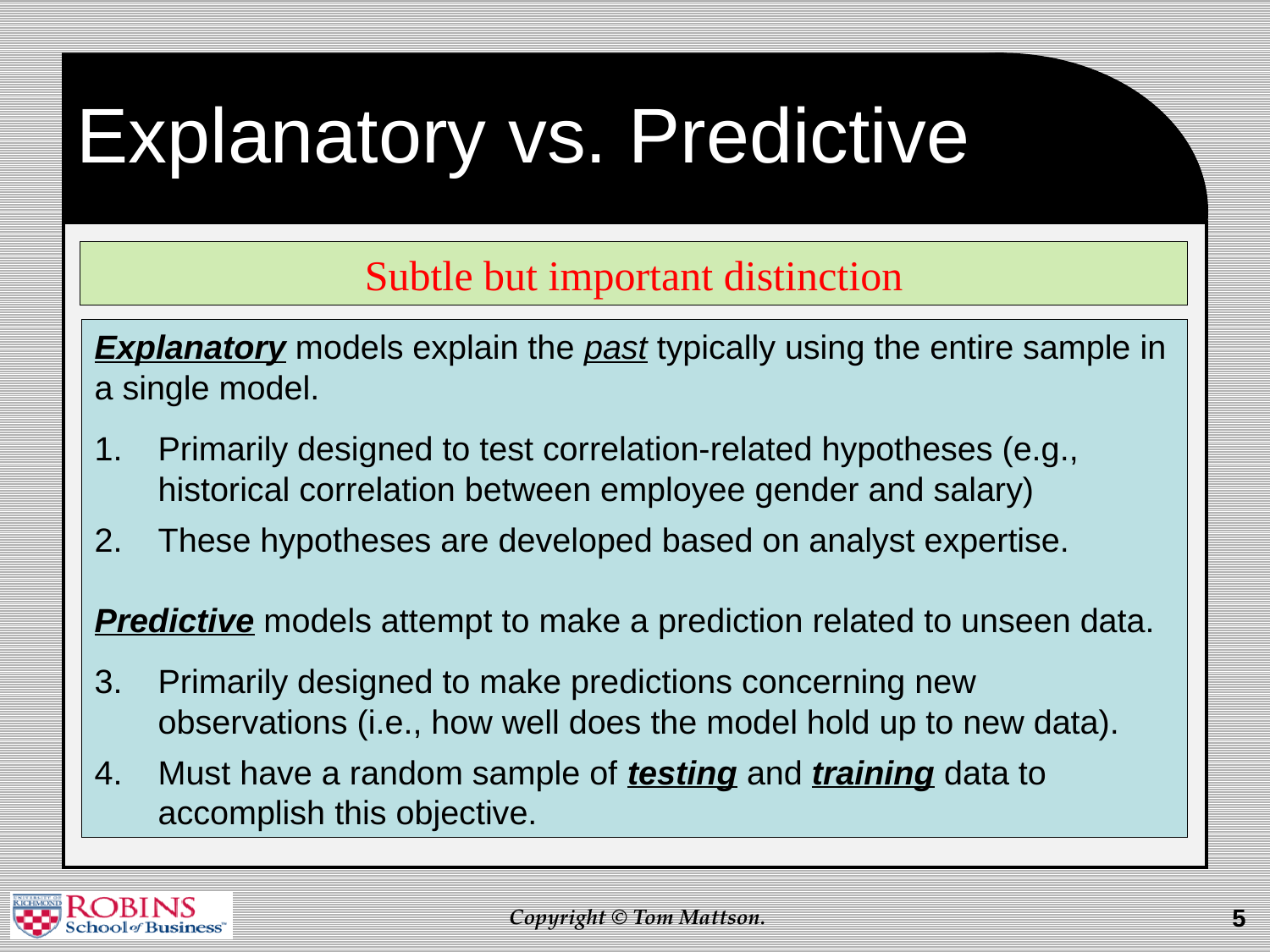

# Explanatory vs. Predictive

Subtle but important distinction
Explanatory models explain the past typically using the entire sample in a single model.
Primarily designed to test correlation-related hypotheses (e.g., historical correlation between employee gender and salary)
These hypotheses are developed based on analyst expertise.

Predictive models attempt to make a prediction related to unseen data.
Primarily designed to make predictions concerning new observations (i.e., how well does the model hold up to new data).
Must have a random sample of testing and training data to accomplish this objective.